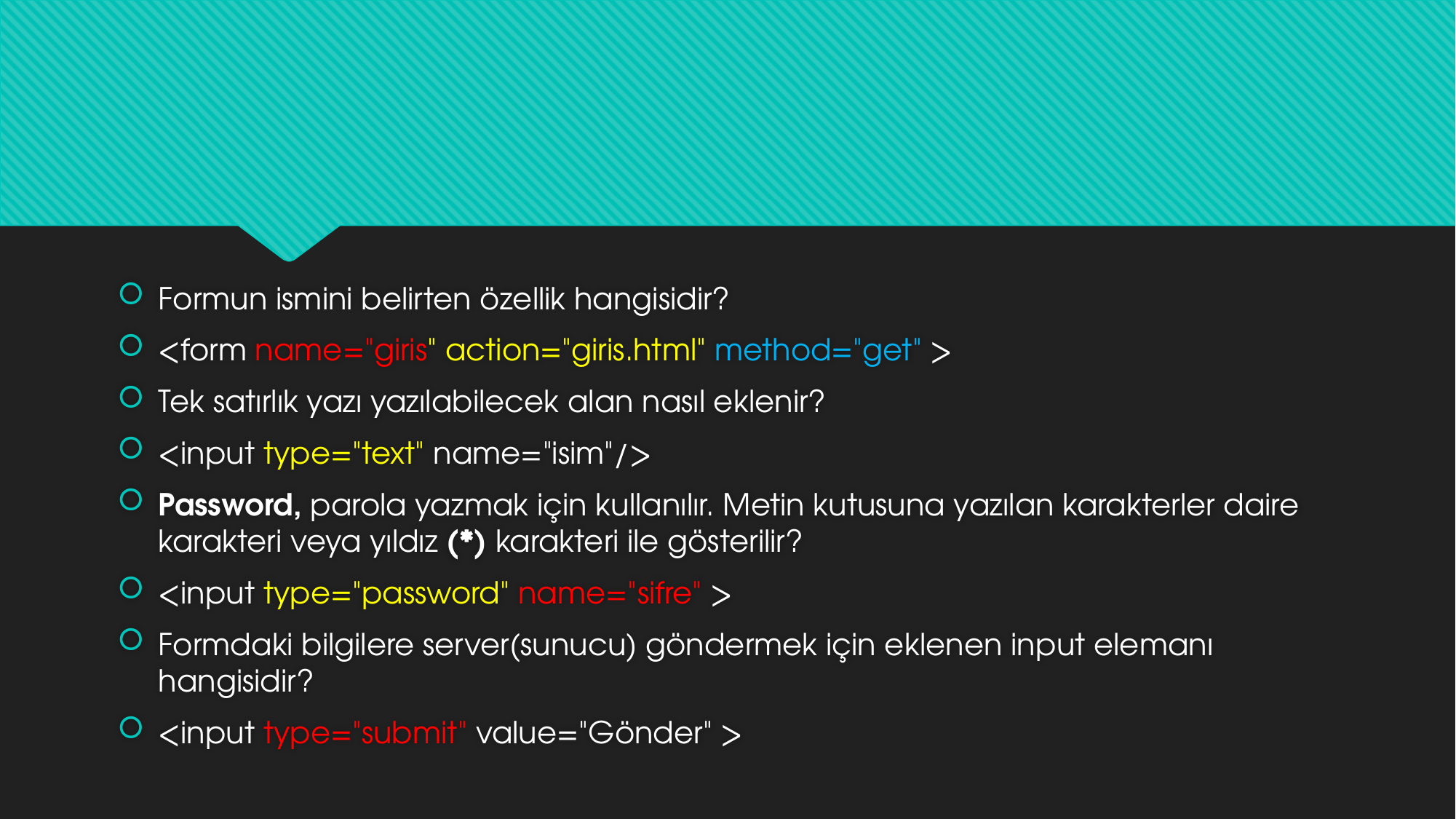

#
Formun ismini belirten özellik hangisidir?
<form name="giris" action="giris.html" method="get" >
Tek satırlık yazı yazılabilecek alan nasıl eklenir?
<input type="text" name="isim"/>
Password, parola yazmak için kullanılır. Metin kutusuna yazılan karakterler daire karakteri veya yıldız (*) karakteri ile gösterilir?
<input type="password" name="sifre" >
Formdaki bilgilere server(sunucu) göndermek için eklenen input elemanı hangisidir?
<input type="submit" value="Gönder" >